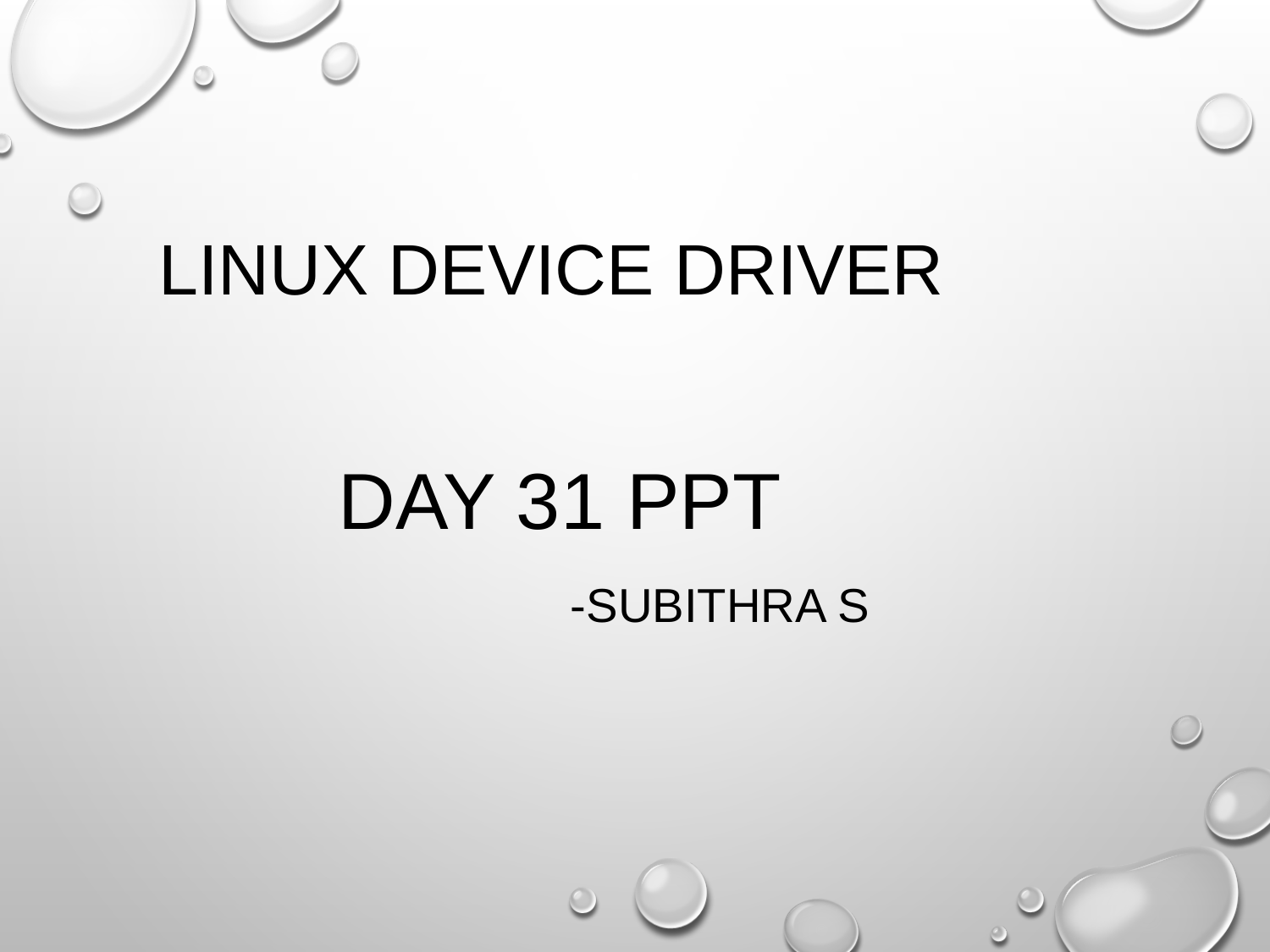

# Linux device driver
Day 31 PPT
                        -SUBITHRA s